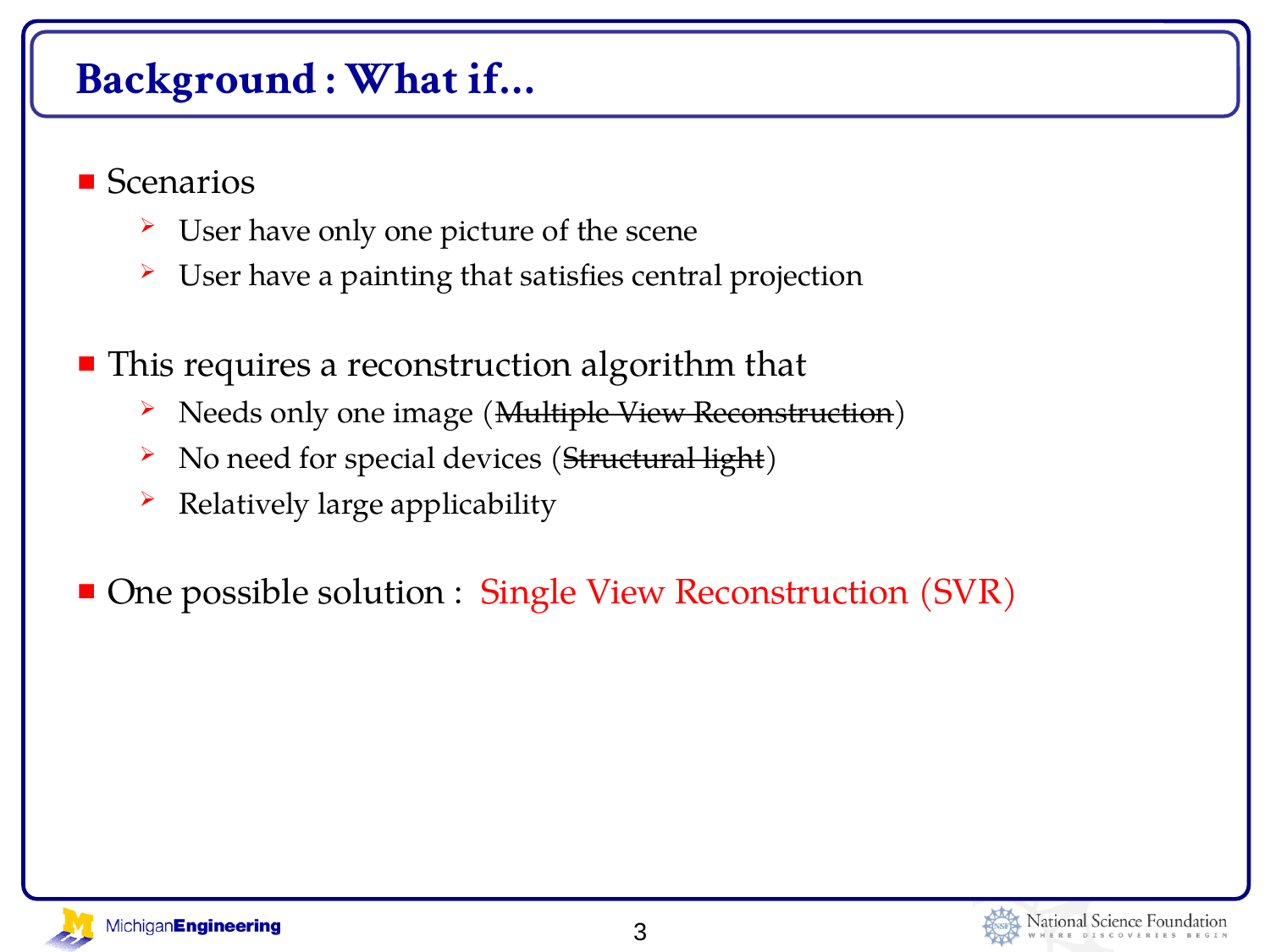

Background : What if…
Scenarios
User have only one picture of the scene
User have a painting that satisfies central projection

This requires a reconstruction algorithm that
Needs only one image (Multiple View Reconstruction)
No need for special devices (Structural light)
Relatively large applicability

One possible solution :  Single View Reconstruction (SVR)
3